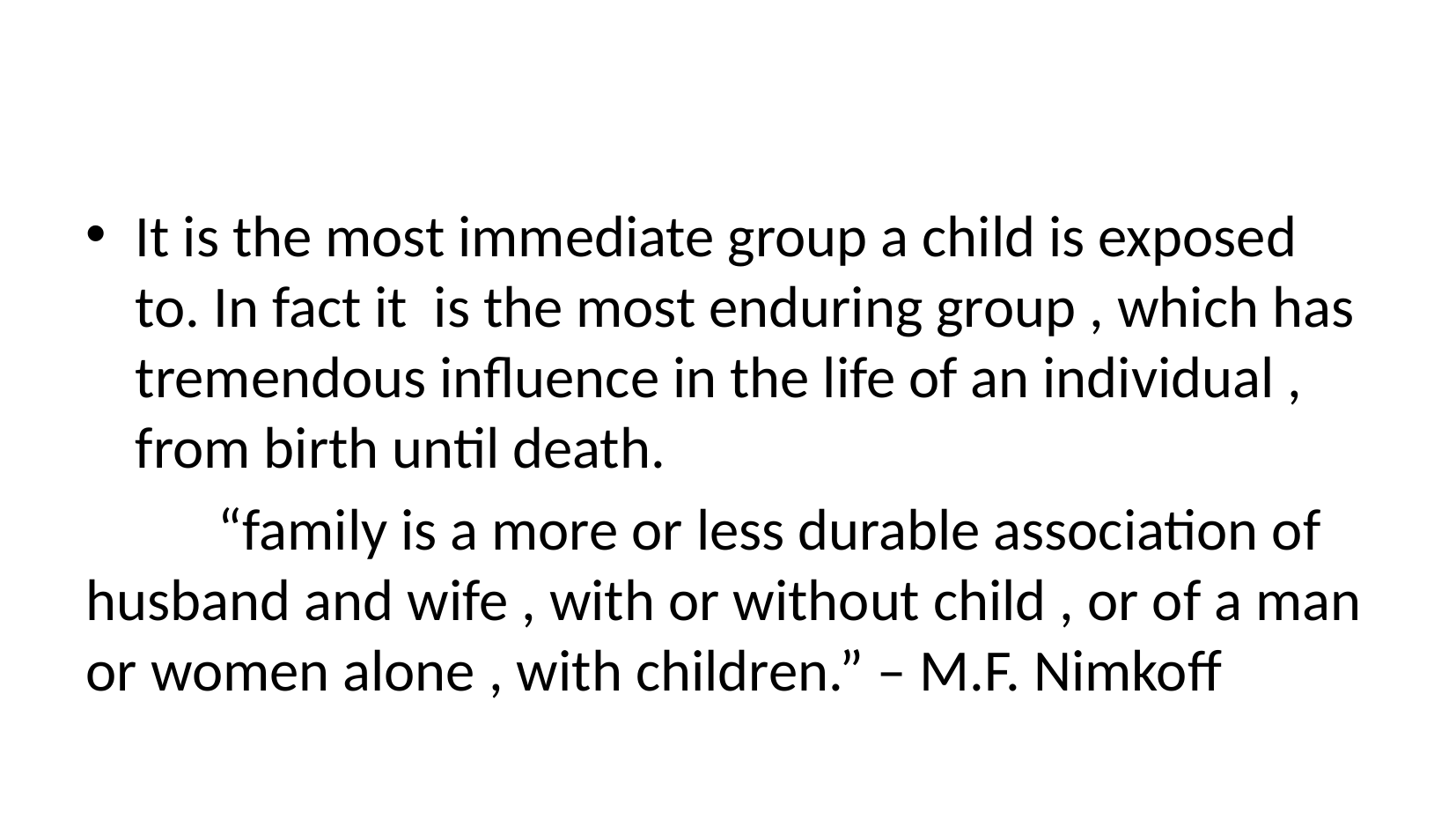

#
It is the most immediate group a child is exposed to. In fact it  is the most enduring group , which has tremendous influence in the life of an individual , from birth until death.
          “family is a more or less durable association of husband and wife , with or without child , or of a man or women alone , with children.” – M.F. Nimkoff